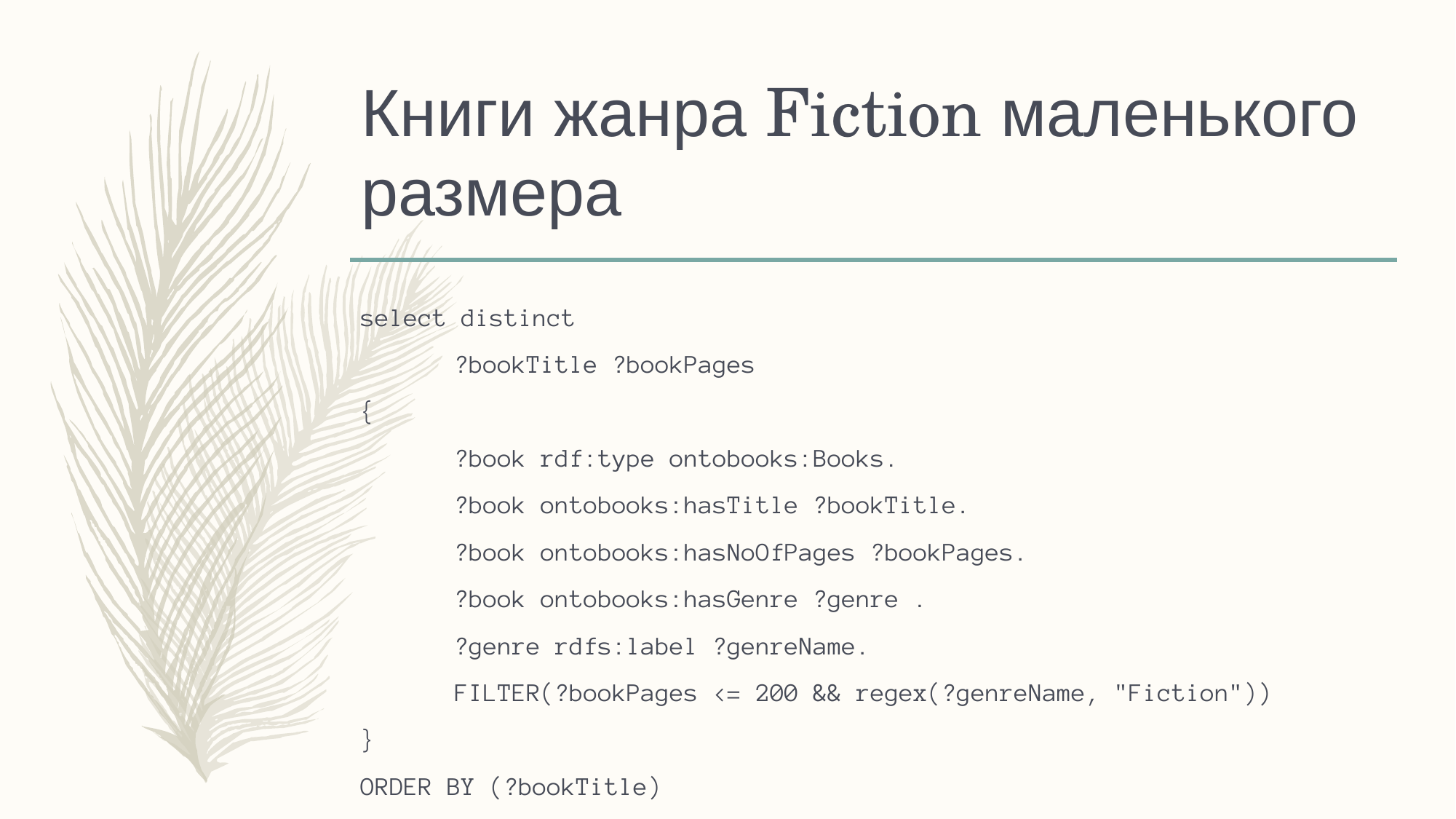

# Книги жанра Fiction маленького размера
select distinct
	?bookTitle ?bookPages
{
	?book rdf:type ontobooks:Books.
	?book ontobooks:hasTitle ?bookTitle.
	?book ontobooks:hasNoOfPages ?bookPages.
	?book ontobooks:hasGenre ?genre .
  	?genre rdfs:label ?genreName.
  	FILTER(?bookPages <= 200 && regex(?genreName, "Fiction"))
}
ORDER BY (?bookTitle)